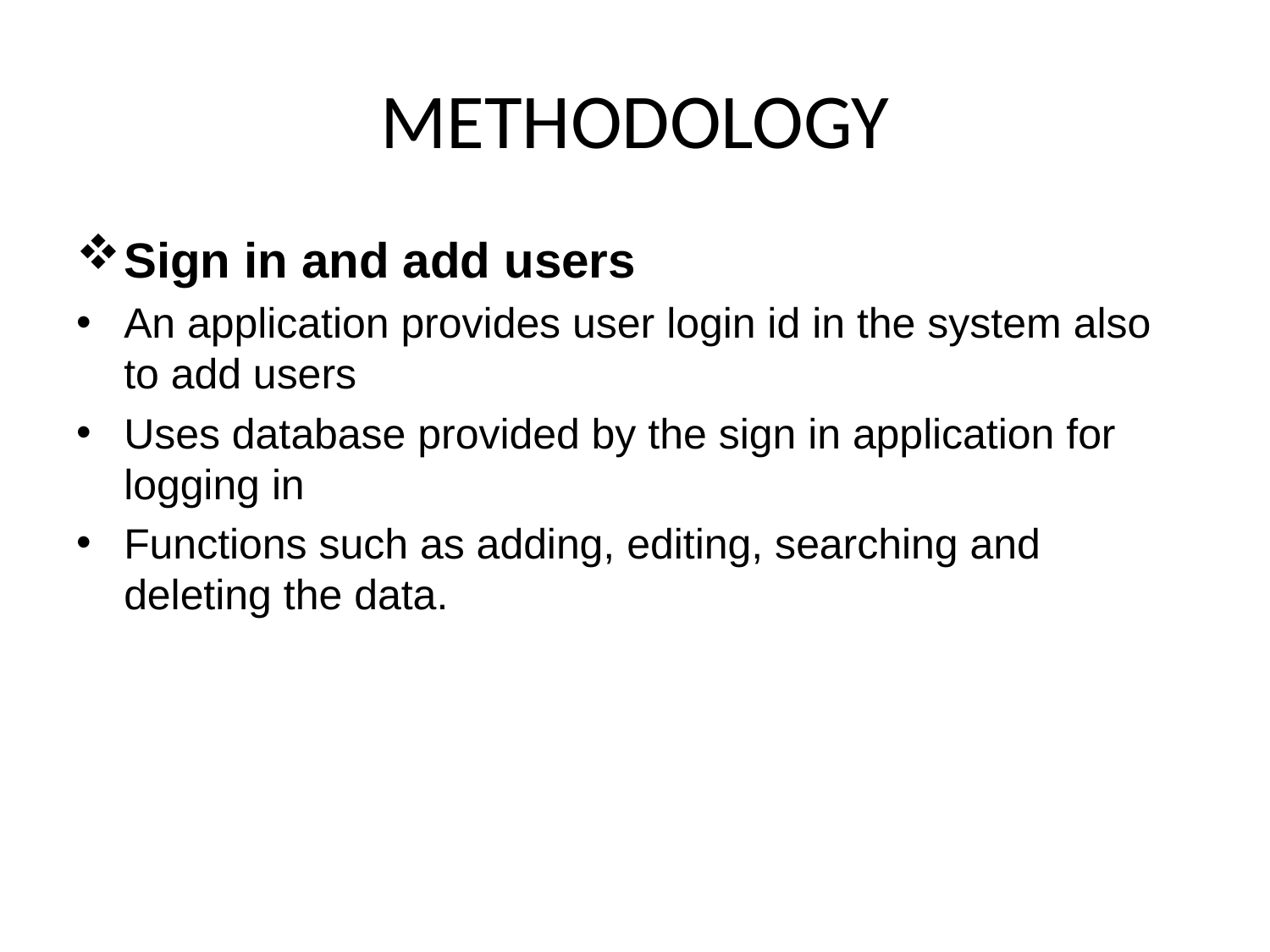

# METHODOLOGY
Sign in and add users
An application provides user login id in the system also to add users
Uses database provided by the sign in application for logging in
Functions such as adding, editing, searching and deleting the data.

8